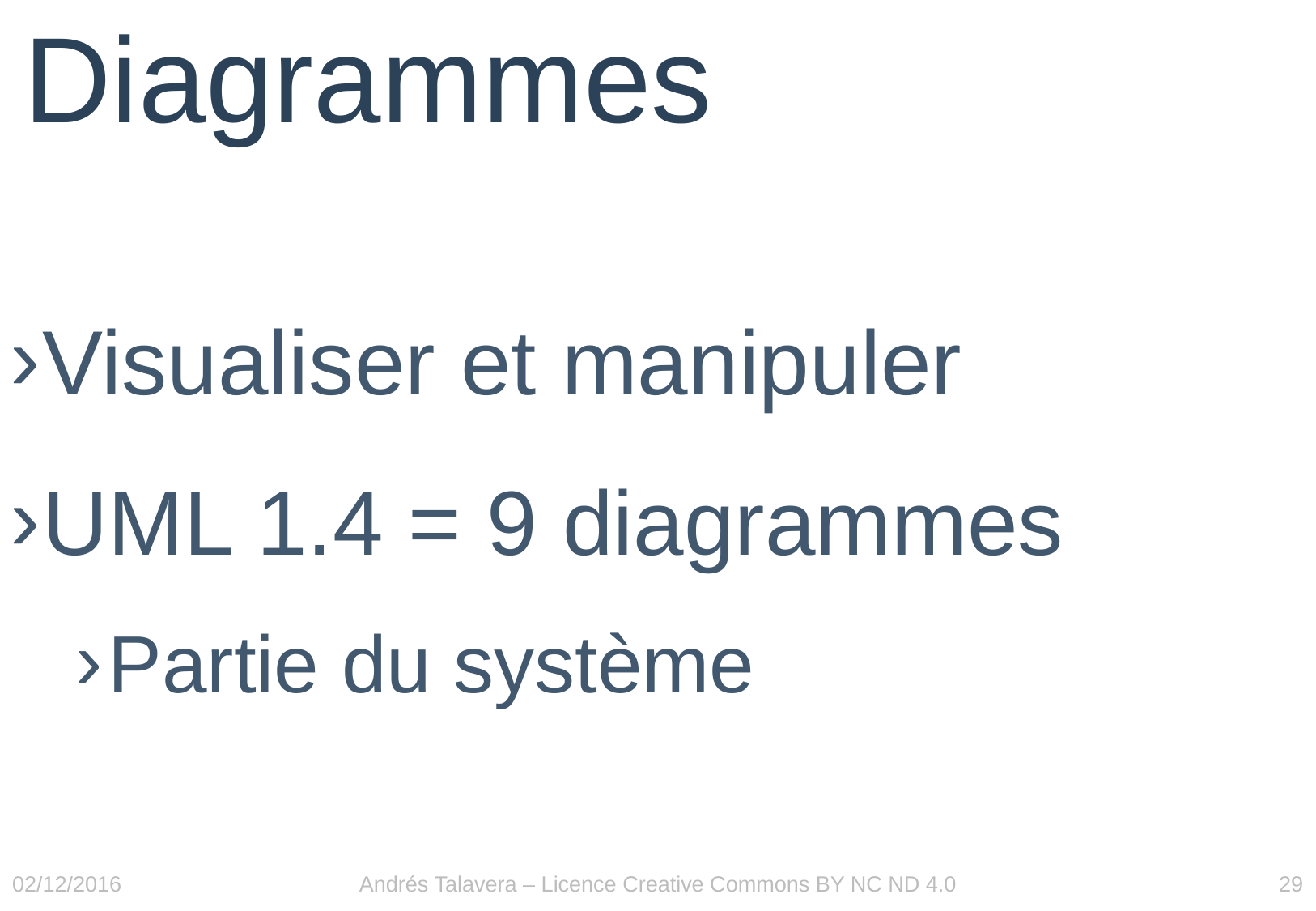

# Diagrammes
Visualiser et manipuler
UML 1.4 = 9 diagrammes
Partie du système
02/12/2016
Andrés Talavera – Licence Creative Commons BY NC ND 4.0
29